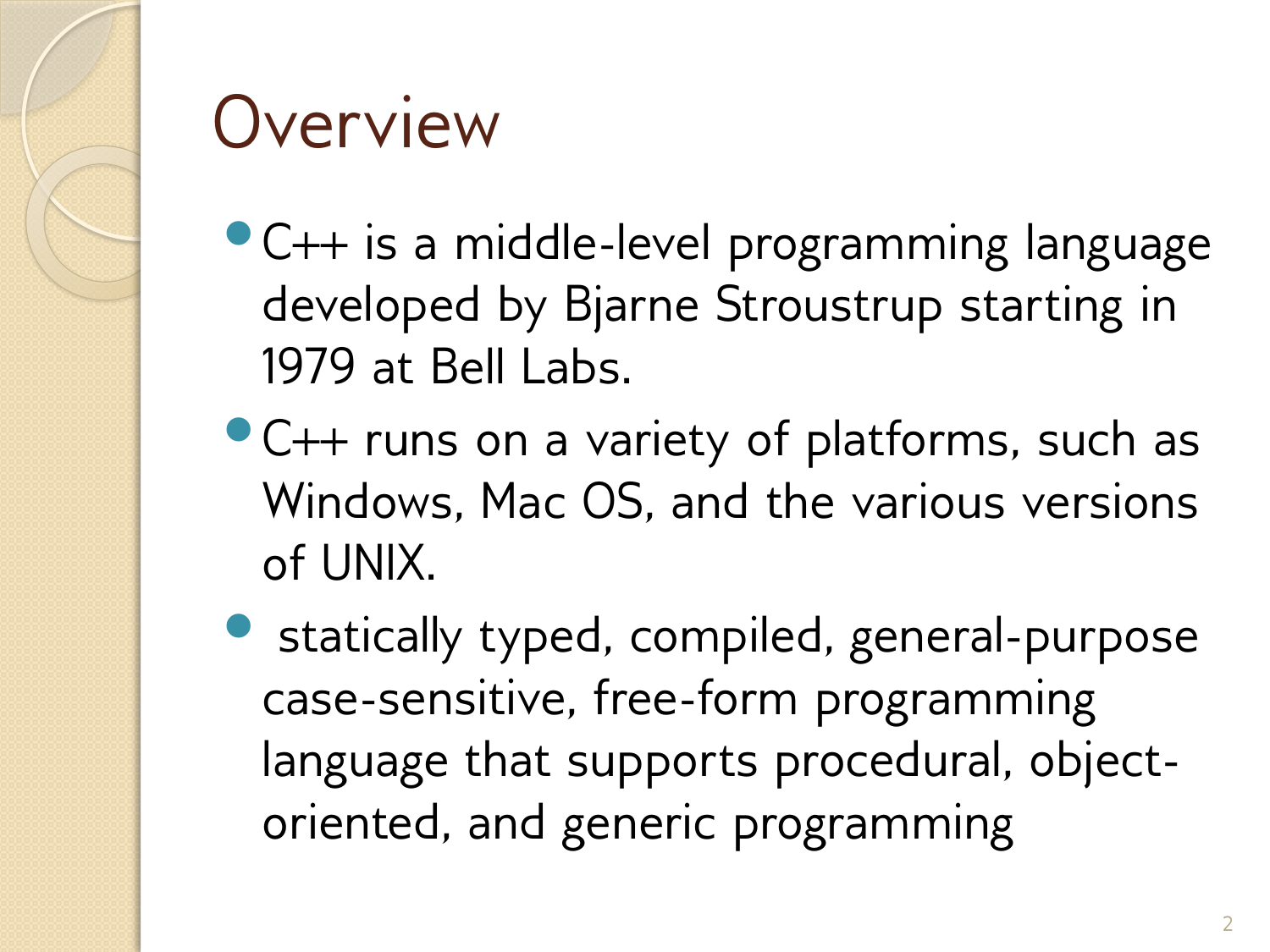

# Overview
C++ is a middle-level programming language developed by Bjarne Stroustrup starting in 1979 at Bell Labs.
C++ runs on a variety of platforms, such as Windows, Mac OS, and the various versions of UNIX.
 statically typed, compiled, general-purpose  case-sensitive, free-form programming language that supports procedural, object-oriented, and generic programming
2